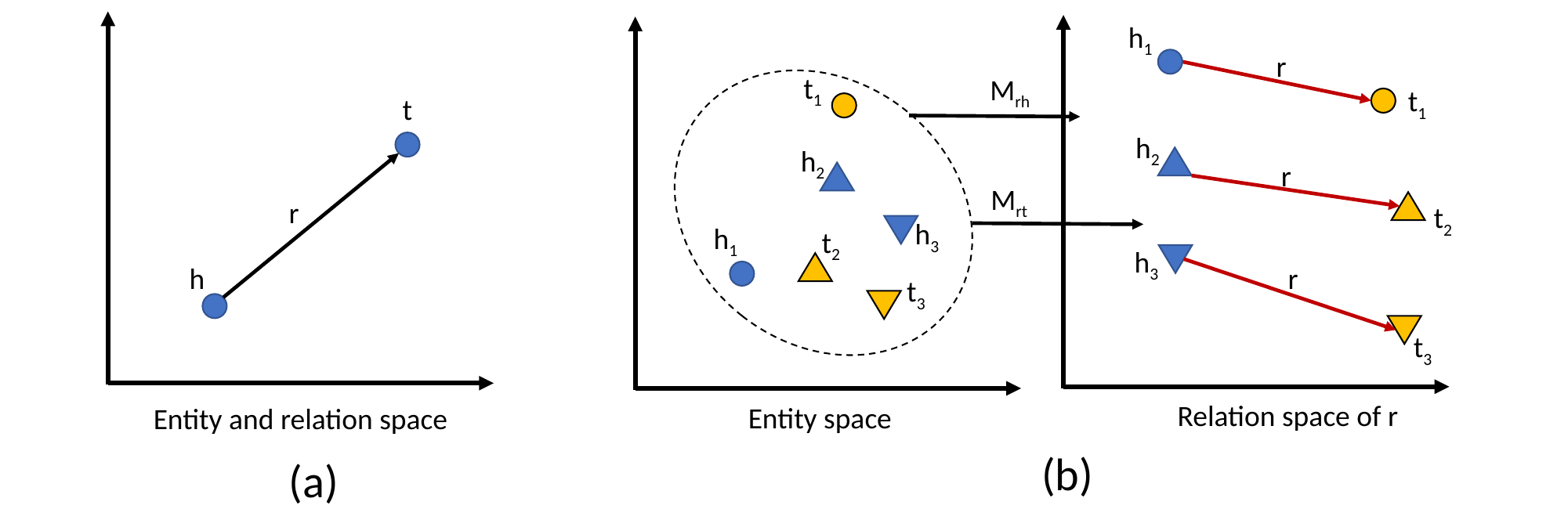

h1
r

t1
Mrh
t1
t

h2

h2

r

Mrt
r

t2
h3
h1

t2
h3

h
r

t3

t3
Relation space of r
Entity space
Entity and relation space
(b)
(a)